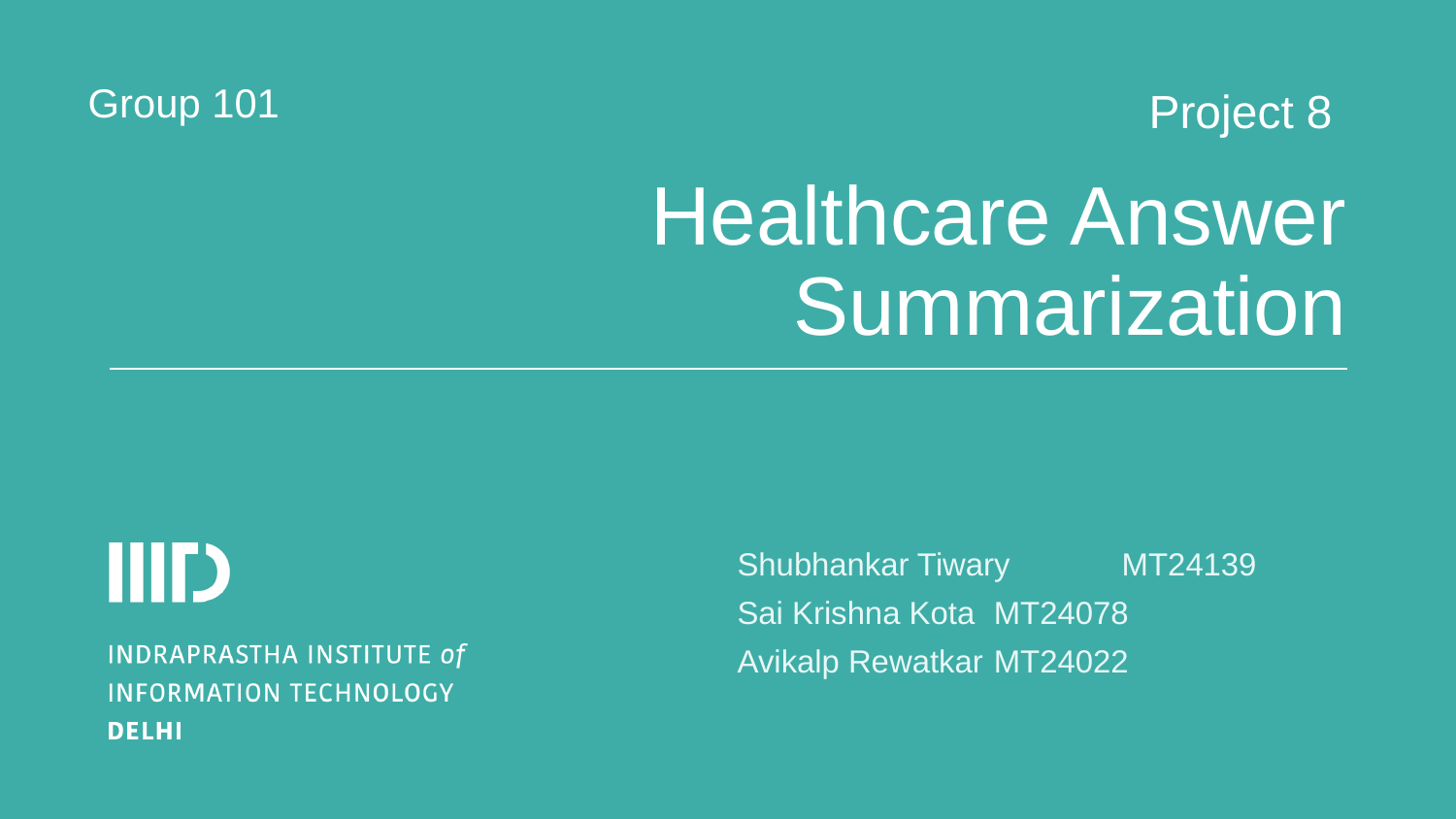

Group 101
Project 8
# Healthcare Answer Summarization
Shubhankar Tiwary		MT24139
Sai Krishna Kota			MT24078
Avikalp Rewatkar			MT24022